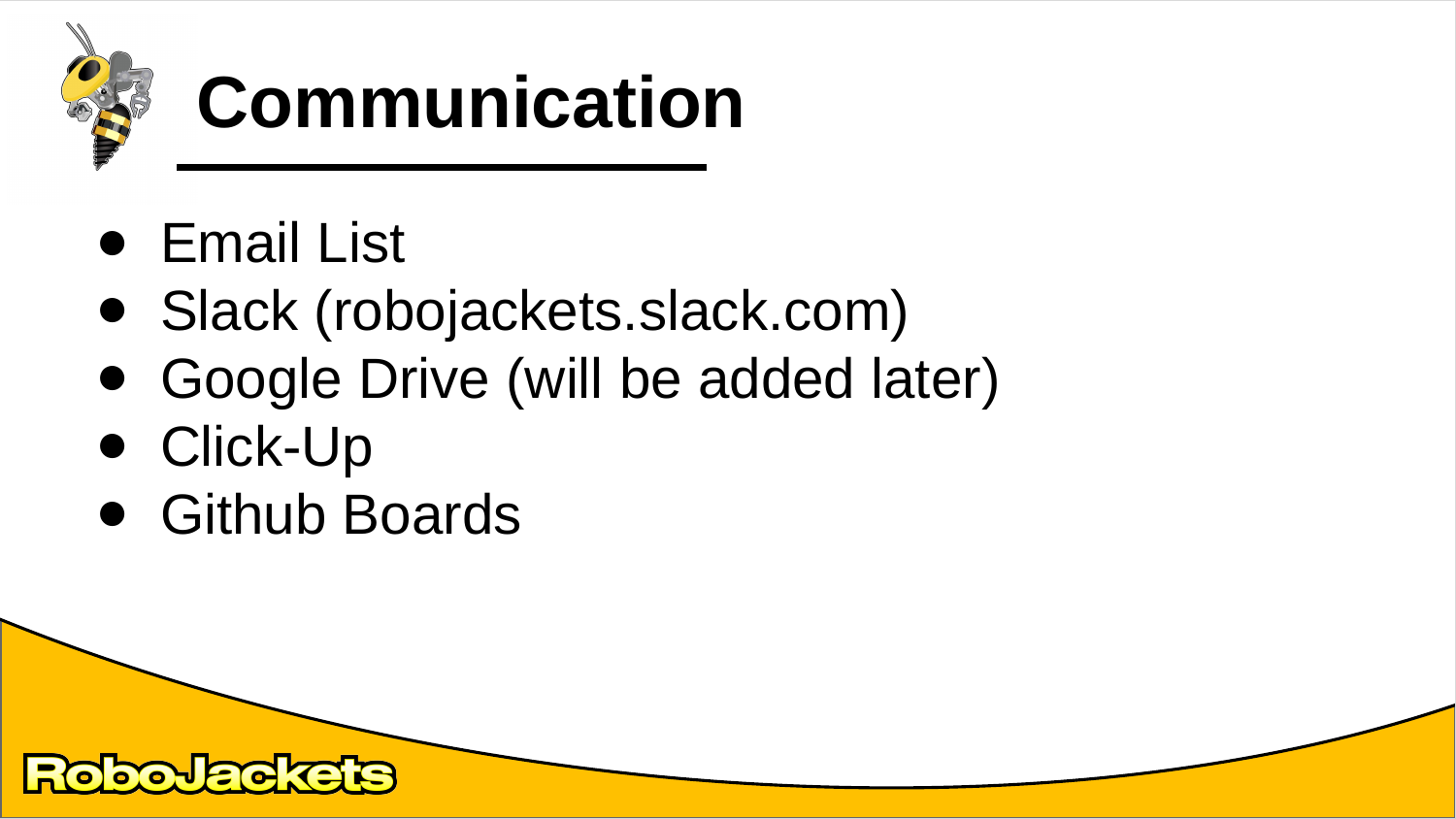

# Communication
Email List
Slack (robojackets.slack.com)
Google Drive (will be added later)
Click-Up
Github Boards